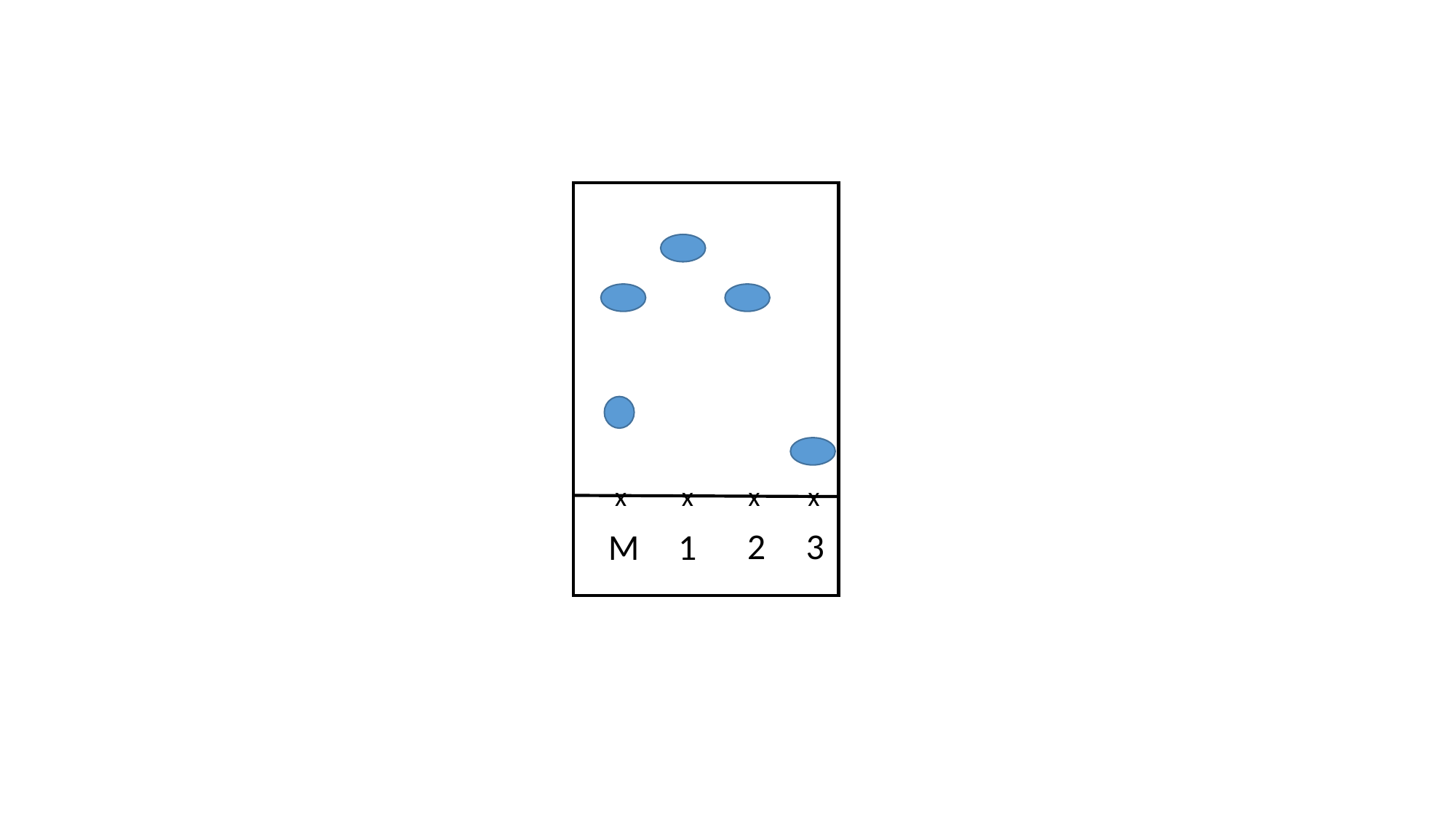

x
x
x
x
2
3
1
M